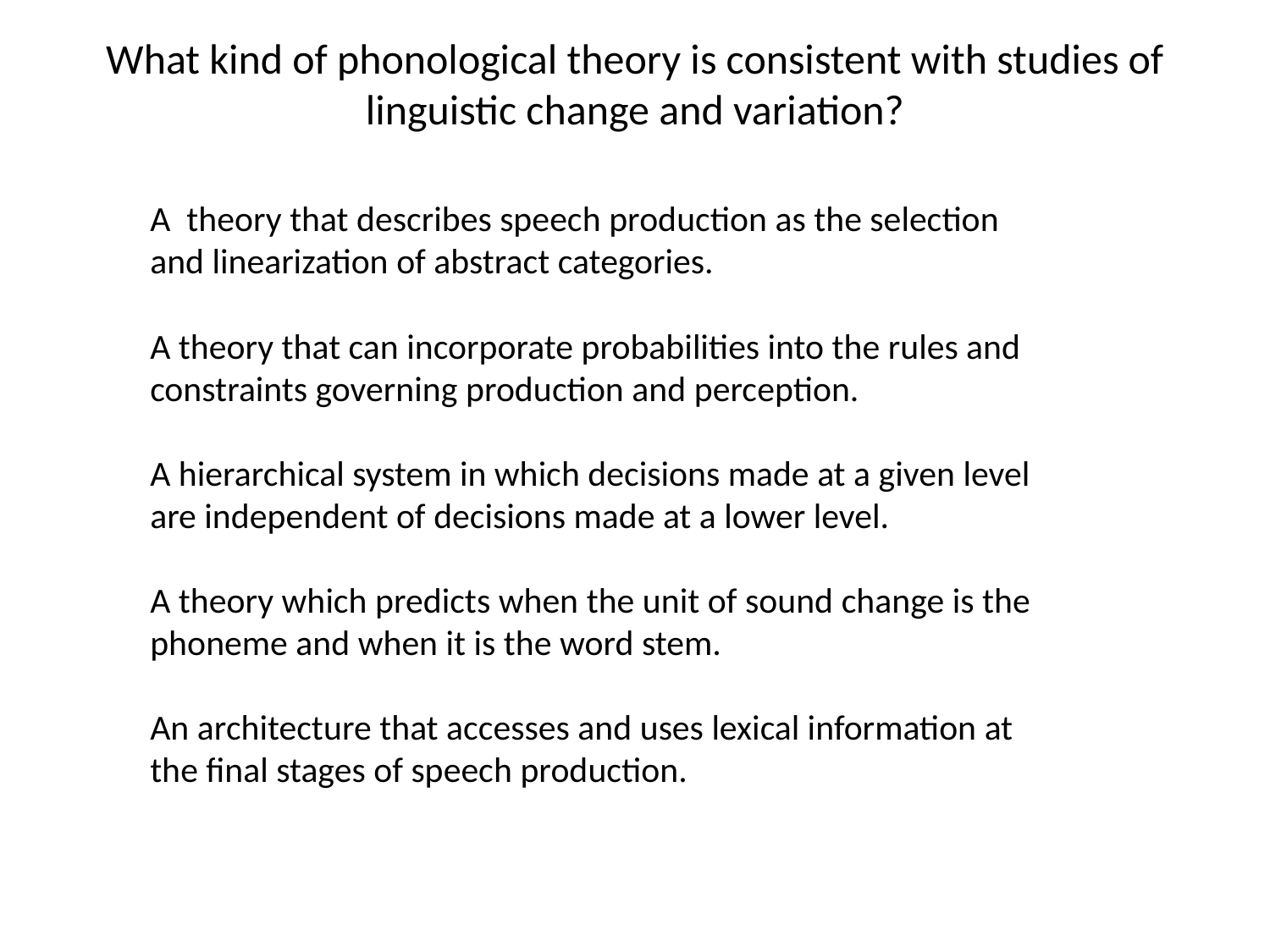

# What kind of phonological theory is consistent with studies of linguistic change and variation?
A  theory that describes speech production as the selection and linearization of abstract categories.

A theory that can incorporate probabilities into the rules and constraints governing production and perception.

A hierarchical system in which decisions made at a given level are independent of decisions made at a lower level.

A theory which predicts when the unit of sound change is the phoneme and when it is the word stem.

An architecture that accesses and uses lexical information at the final stages of speech production.